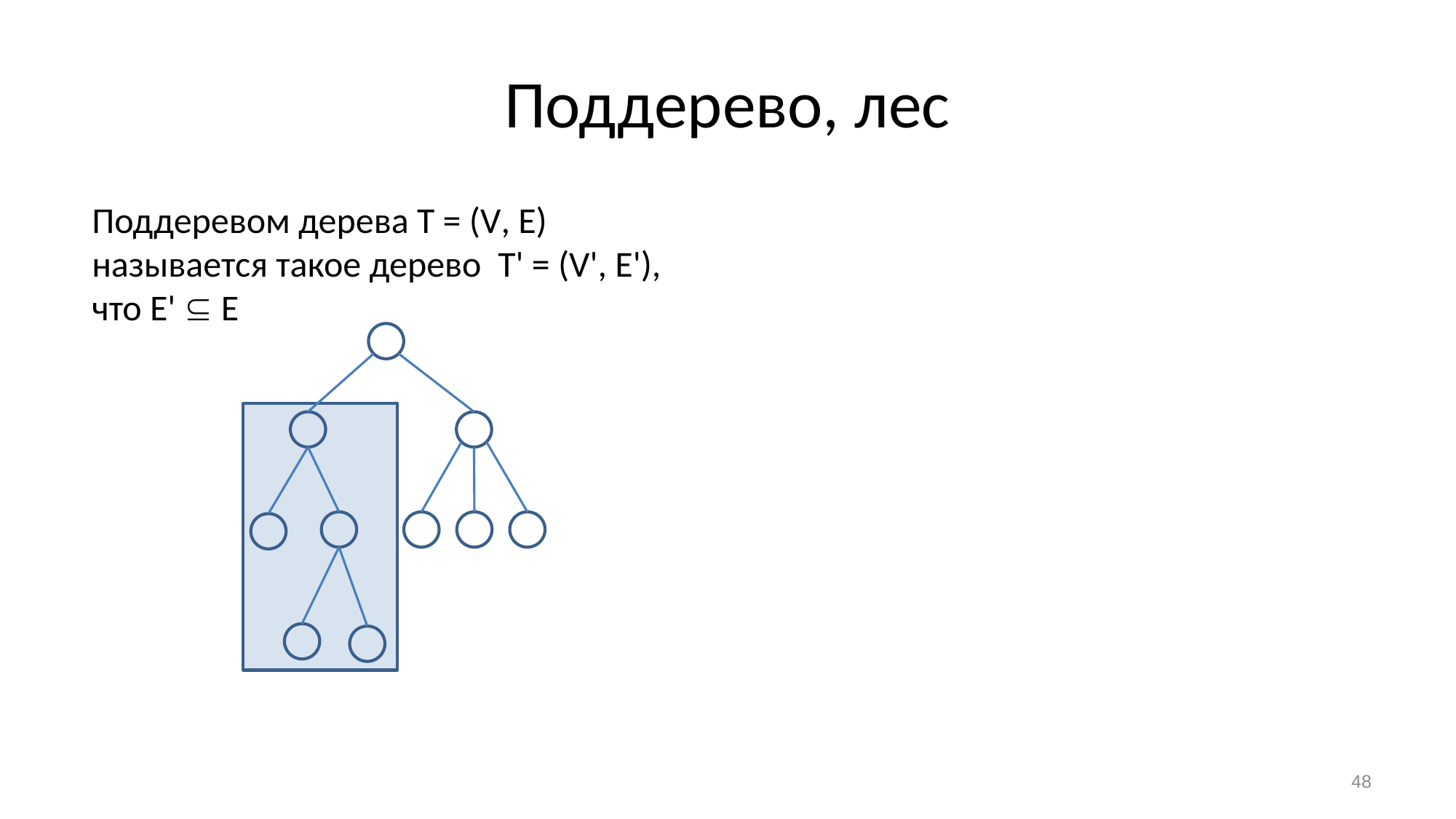

# Поддерево, лес
Поддеревом дерева Т = (V, E) называется такое дерево  T' = (V', E'), что E' ⊆ E

Лесом называется ориентированный граф, состоящий из нескольких деревьев

48